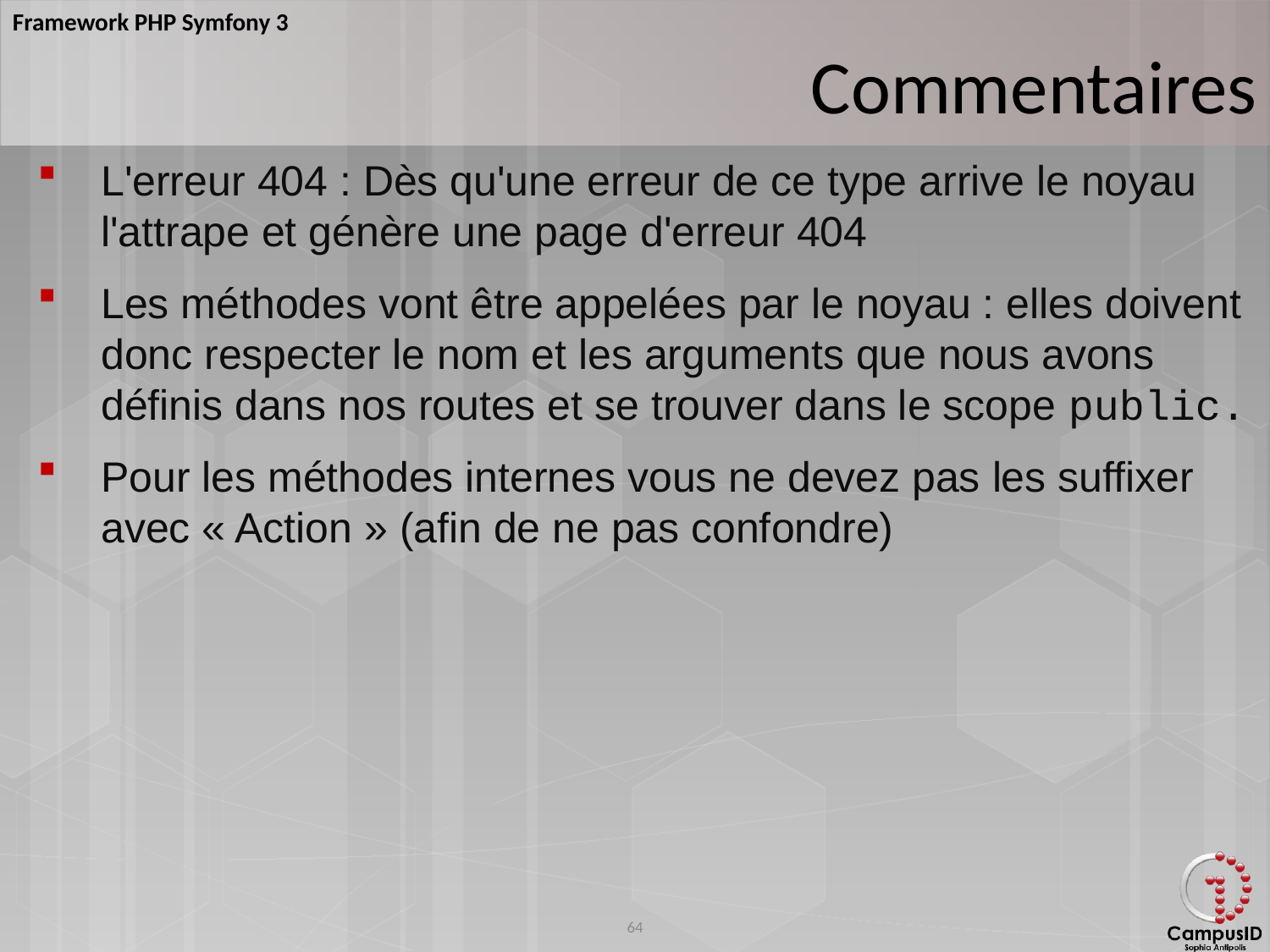

Commentaires
L'erreur 404 : Dès qu'une erreur de ce type arrive le noyau l'attrape et génère une page d'erreur 404
Les méthodes vont être appelées par le noyau : elles doivent donc respecter le nom et les arguments que nous avons définis dans nos routes et se trouver dans le scope public.
Pour les méthodes internes vous ne devez pas les suffixer avec « Action » (afin de ne pas confondre)